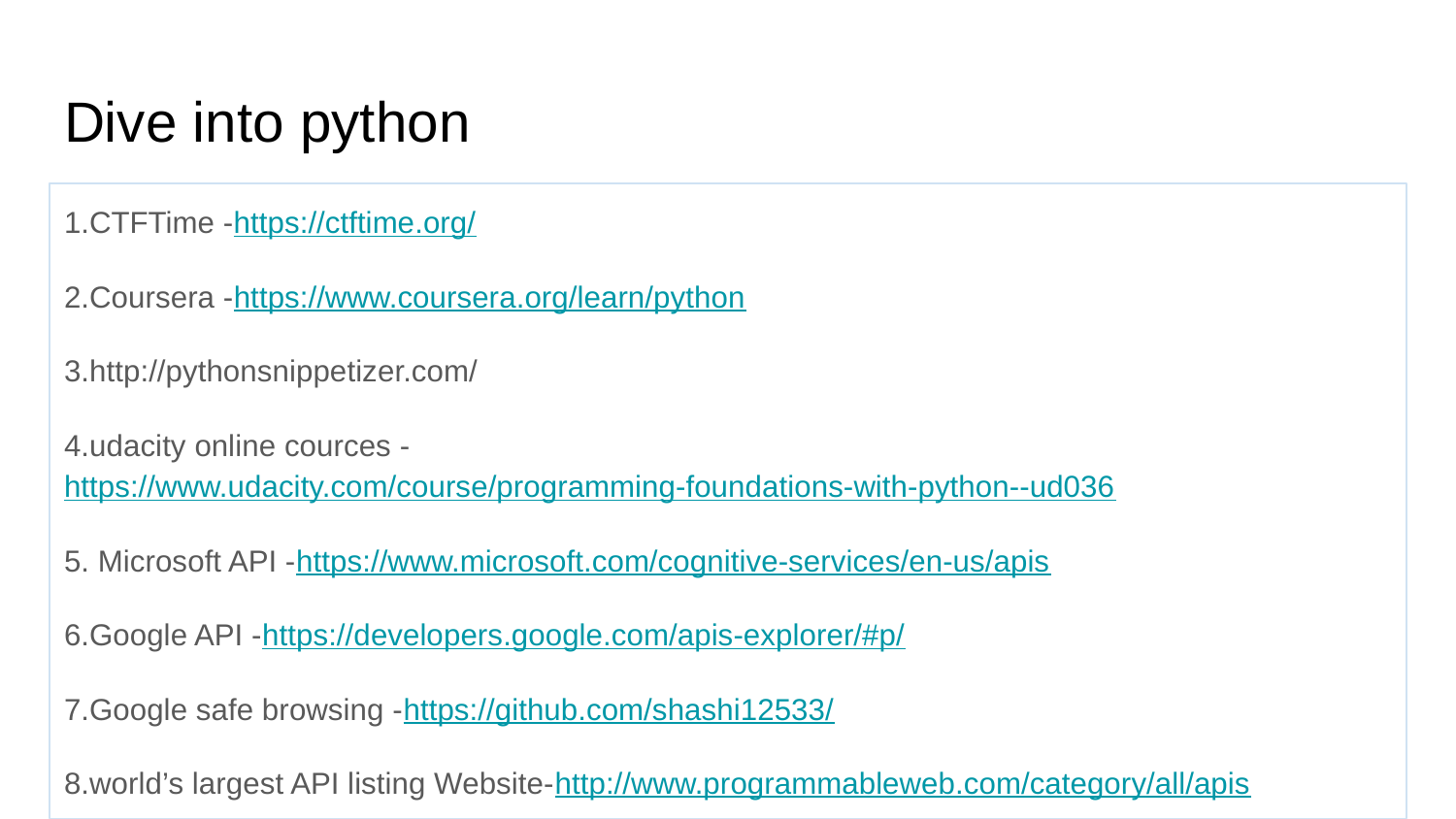

# Dive into python
1.CTFTime -https://ctftime.org/
2.Coursera -https://www.coursera.org/learn/python
3.http://pythonsnippetizer.com/
4.udacity online cources -https://www.udacity.com/course/programming-foundations-with-python--ud036
5. Microsoft API -https://www.microsoft.com/cognitive-services/en-us/apis
6.Google API -https://developers.google.com/apis-explorer/#p/
7.Google safe browsing -https://github.com/shashi12533/
8.world’s largest API listing Website-http://www.programmableweb.com/category/all/apis